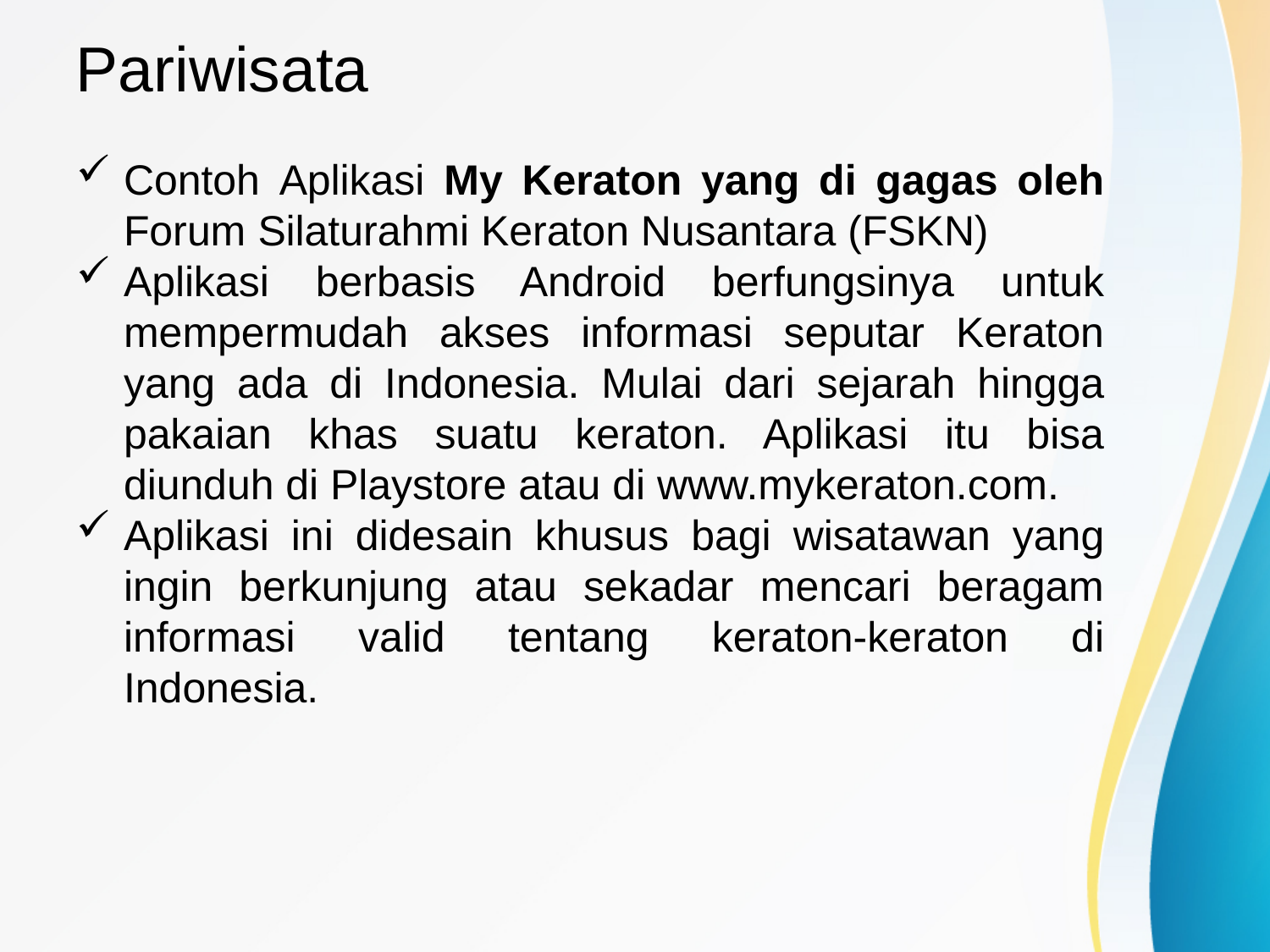

# Pariwisata
Contoh Aplikasi My Keraton yang di gagas oleh Forum Silaturahmi Keraton Nusantara (FSKN)
Aplikasi berbasis Android berfungsinya untuk mempermudah akses informasi seputar Keraton yang ada di Indonesia. Mulai dari sejarah hingga pakaian khas suatu keraton. Aplikasi itu bisa diunduh di Playstore atau di www.mykeraton.com.
Aplikasi ini didesain khusus bagi wisatawan yang ingin berkunjung atau sekadar mencari beragam informasi valid tentang keraton-keraton di Indonesia.